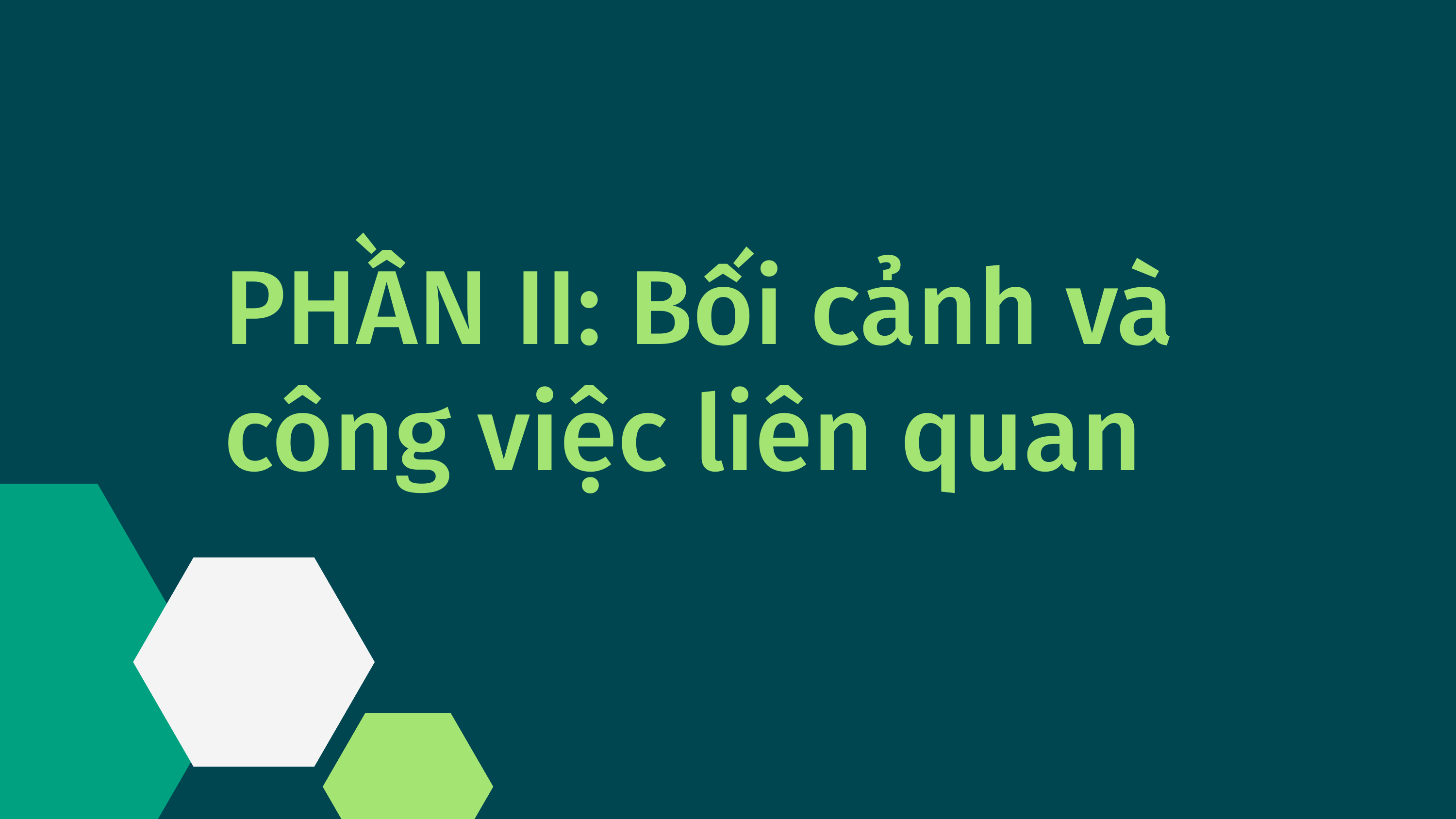

PHẦN II: Bối cảnh và công việc liên quan